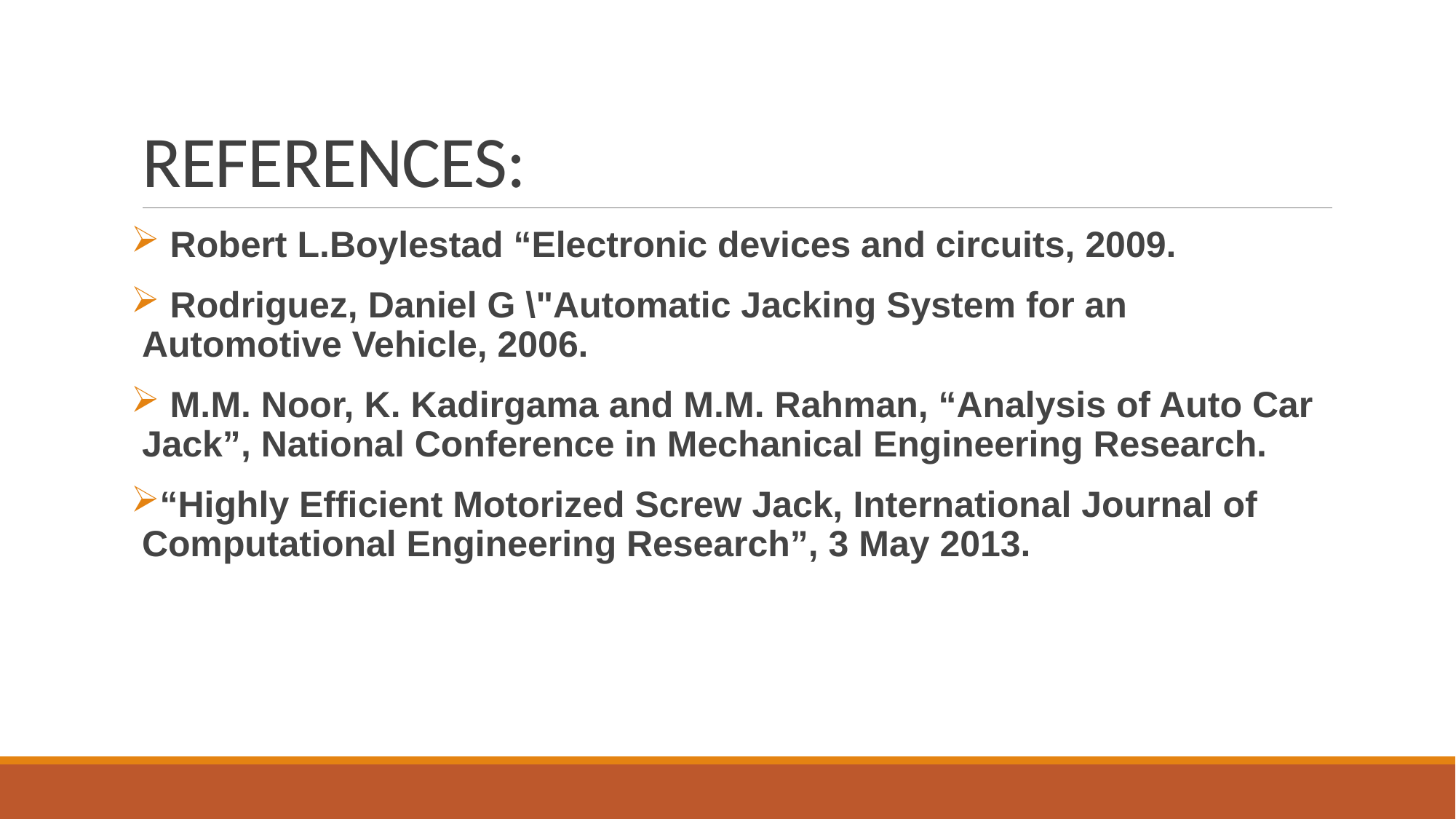

# REFERENCES:
 Robert L.Boylestad “Electronic devices and circuits, 2009.
 Rodriguez, Daniel G \"Automatic Jacking System for an Automotive Vehicle, 2006.
 M.M. Noor, K. Kadirgama and M.M. Rahman, “Analysis of Auto Car Jack”, National Conference in Mechanical Engineering Research.
“Highly Efficient Motorized Screw Jack, International Journal of Computational Engineering Research”, 3 May 2013.